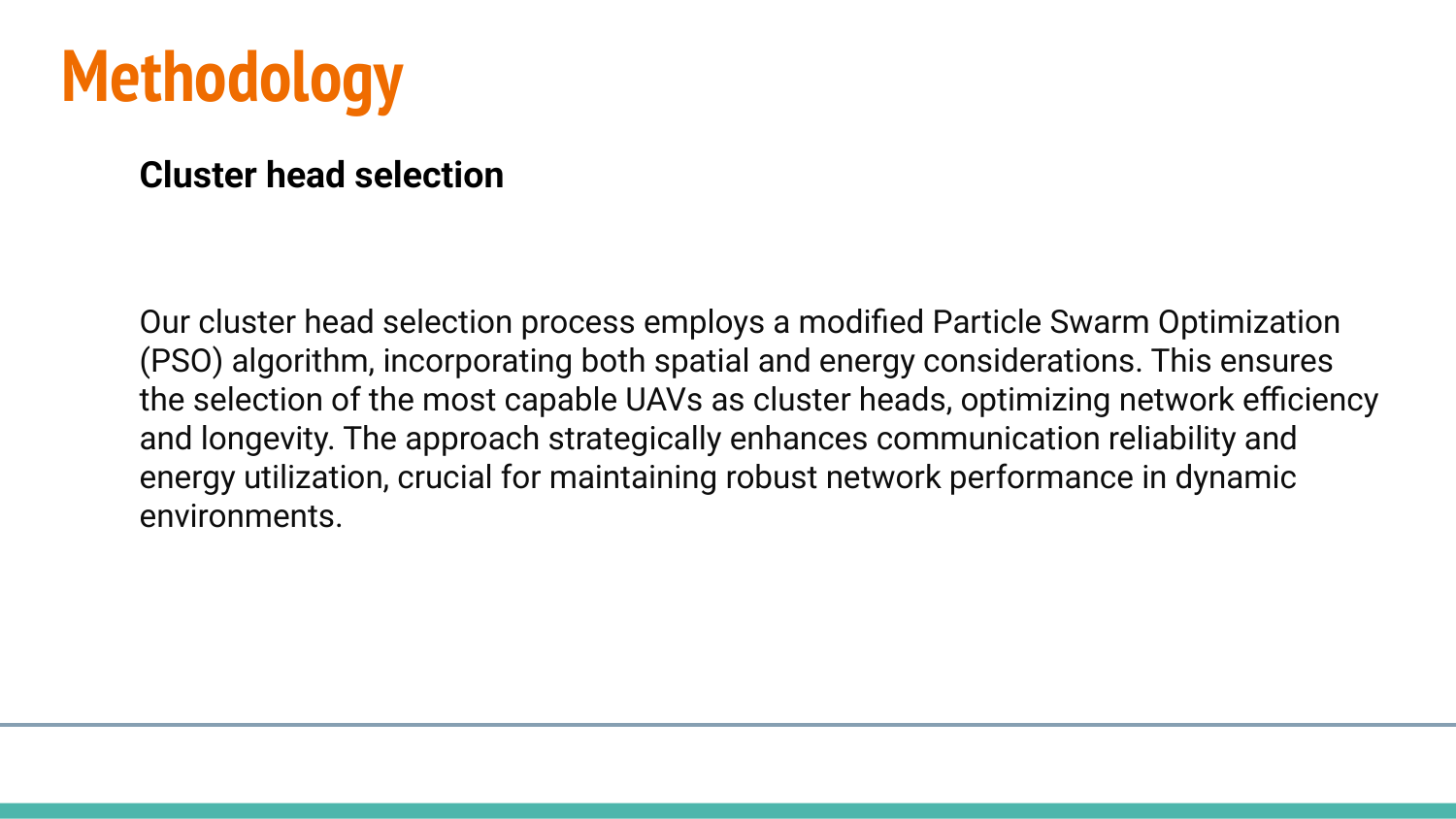

Methodology
Cluster head selection
Our cluster head selection process employs a modified Particle Swarm Optimization (PSO) algorithm, incorporating both spatial and energy considerations. This ensures the selection of the most capable UAVs as cluster heads, optimizing network efficiency and longevity. The approach strategically enhances communication reliability and energy utilization, crucial for maintaining robust network performance in dynamic environments.